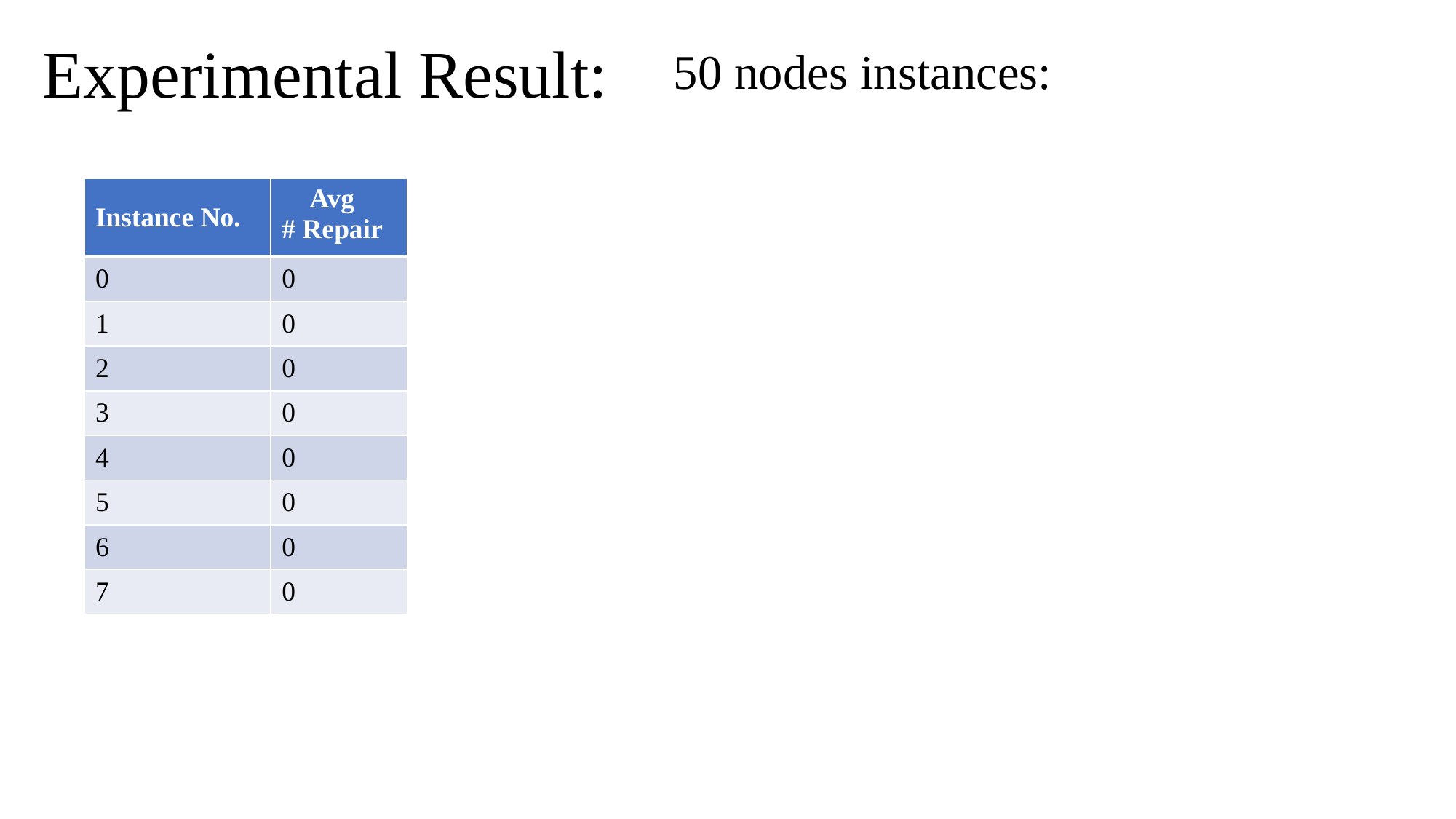

# Experimental Result:
50 nodes instances:
| Instance No. | Avg # Repair |
| --- | --- |
| 0 | 0 |
| 1 | 0 |
| 2 | 0 |
| 3 | 0 |
| 4 | 0 |
| 5 | 0 |
| 6 | 0 |
| 7 | 0 |